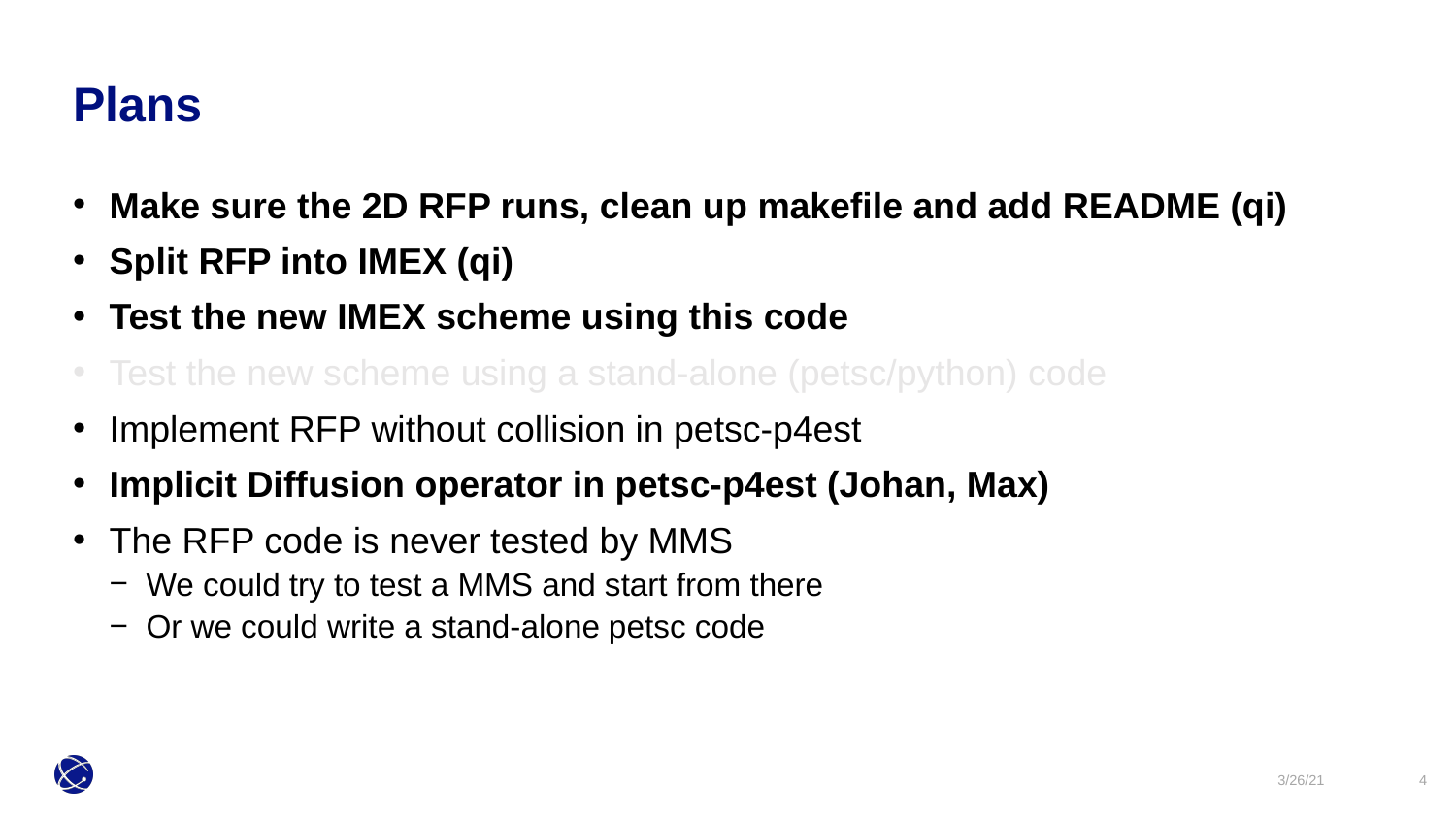

Plans
Make sure the 2D RFP runs, clean up makefile and add README (qi)
Split RFP into IMEX (qi)
Test the new IMEX scheme using this code
Test the new scheme using a stand-alone (petsc/python) code
Implement RFP without collision in petsc-p4est
Implicit Diffusion operator in petsc-p4est (Johan, Max)
The RFP code is never tested by MMS
We could try to test a MMS and start from there
Or we could write a stand-alone petsc code